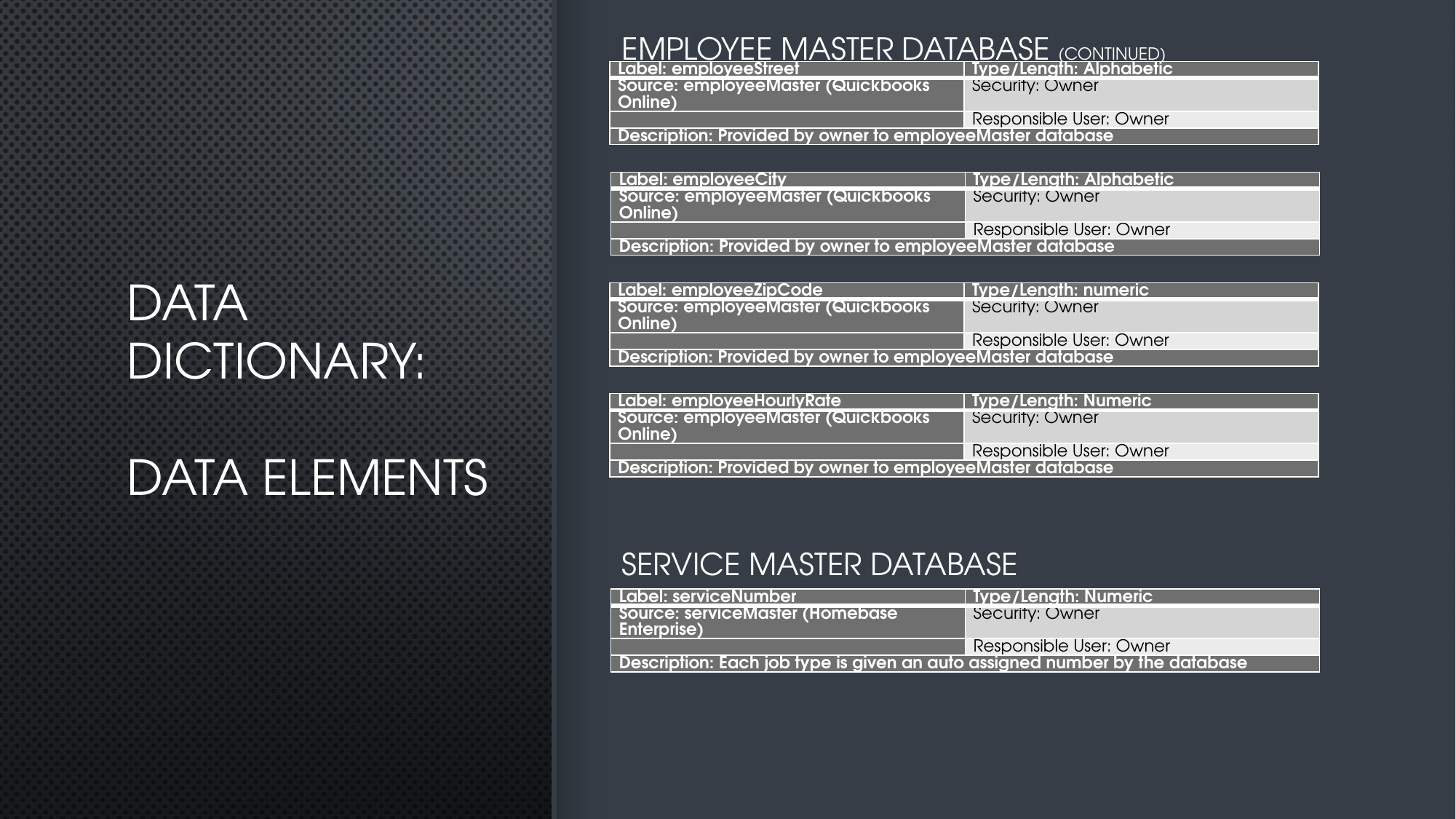

Employee Master Database (continued)

Service Master Database

| Label: employeeStreet | Type/Length: Alphabetic |
| --- | --- |
| Source: employeeMaster (Quickbooks Online) | Security: Owner |
|  | Responsible User: Owner |
| Description: Provided by owner to employeeMaster database |  |
# Data Dictionary: Data Elements
| Label: employeeCity | Type/Length: Alphabetic |
| --- | --- |
| Source: employeeMaster (Quickbooks Online) | Security: Owner |
|  | Responsible User: Owner |
| Description: Provided by owner to employeeMaster database |  |
| Label: employeeZipCode | Type/Length: numeric |
| --- | --- |
| Source: employeeMaster (Quickbooks Online) | Security: Owner |
|  | Responsible User: Owner |
| Description: Provided by owner to employeeMaster database |  |

| Label: employeeHourlyRate | Type/Length: Numeric |
| --- | --- |
| Source: employeeMaster (Quickbooks Online) | Security: Owner |
|  | Responsible User: Owner |
| Description: Provided by owner to employeeMaster database |  |
| Label: serviceNumber | Type/Length: Numeric |
| --- | --- |
| Source: serviceMaster (Homebase Enterprise) | Security: Owner |
|  | Responsible User: Owner |
| Description: Each job type is given an auto assigned number by the database |  |